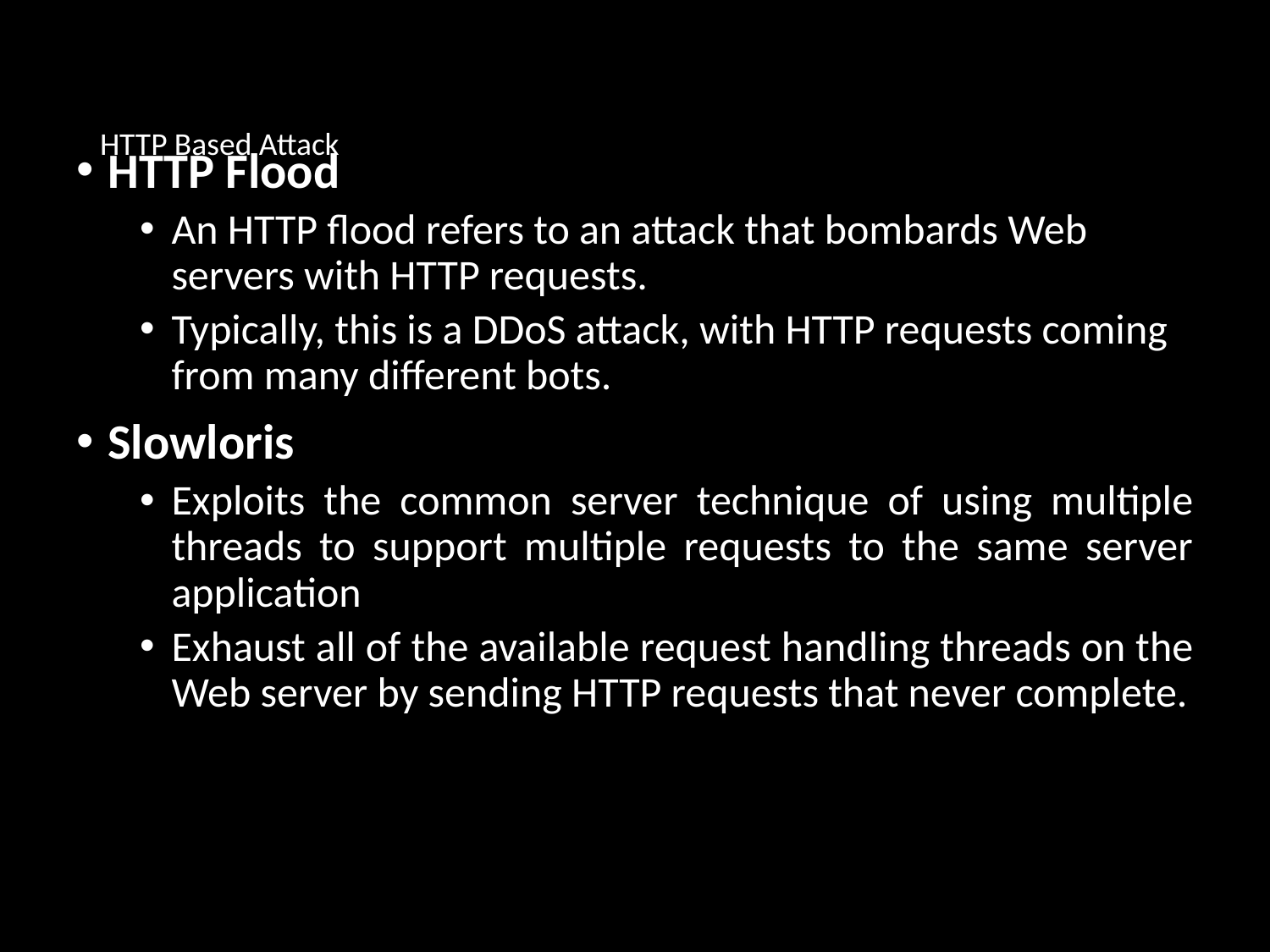

# HTTP Based Attack
HTTP Flood
An HTTP flood refers to an attack that bombards Web servers with HTTP requests.
Typically, this is a DDoS attack, with HTTP requests coming from many different bots.
Slowloris
Exploits the common server technique of using multiple threads to support multiple requests to the same server application
Exhaust all of the available request handling threads on the Web server by sending HTTP requests that never complete.